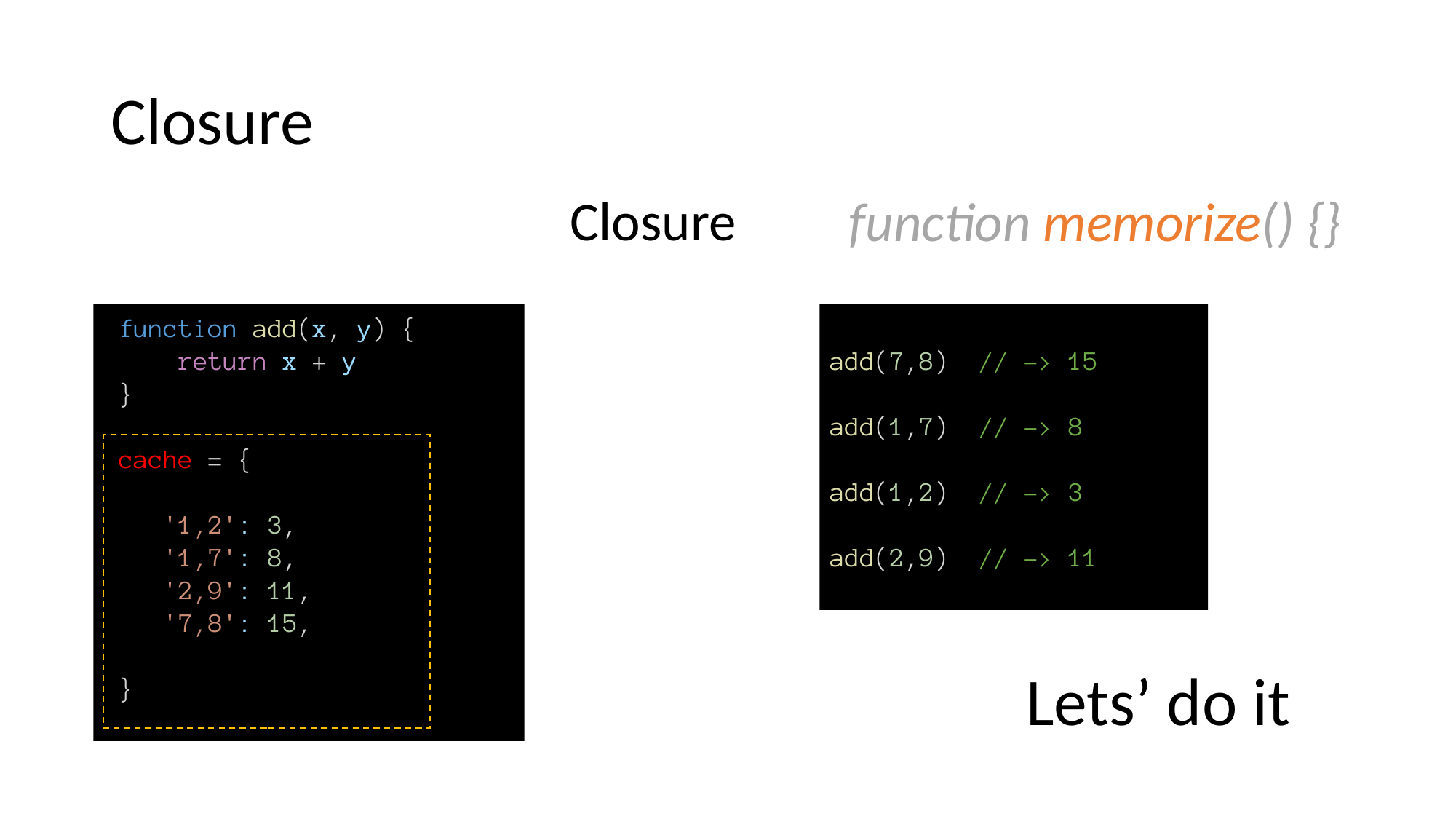

# Closure
Closure
function memorize() {}
 function add(x, y) {
     return x + y
 }
 cache = {
    '1,2': 3,
    '1,7': 8,
    '2,9': 11,
    '7,8': 15,
 }

add(7,8)  // -> 15

add(1,7)  // -> 8

add(1,2)  // -> 3

add(2,9)  // -> 11

Lets’ do it